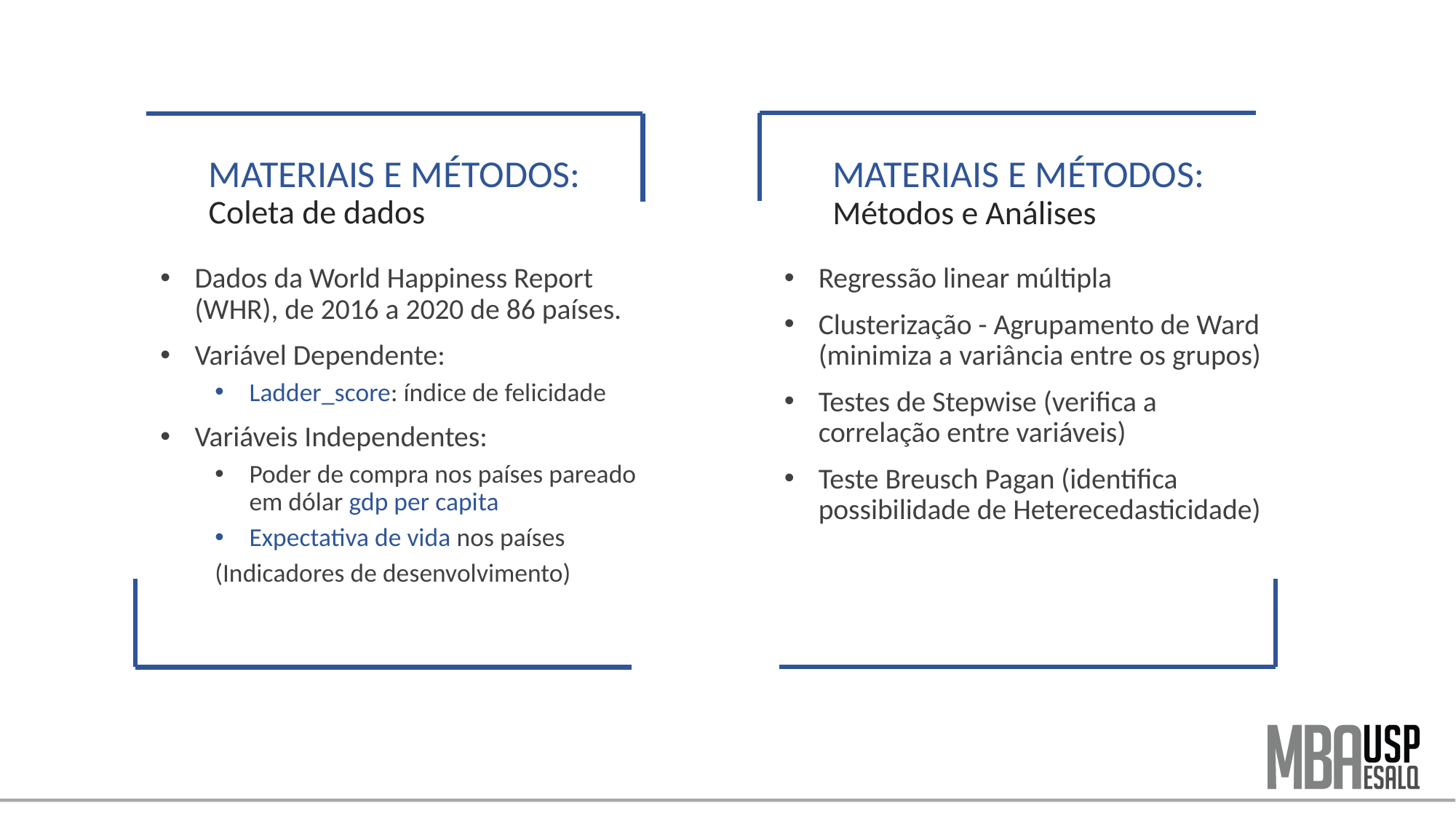

# MATERIAIS E MÉTODOS: Coleta de dados
MATERIAIS E MÉTODOS:
Métodos e Análises
Dados da World Happiness Report (WHR), de 2016 a 2020 de 86 países.
Variável Dependente:
Ladder_score: índice de felicidade
Variáveis Independentes:
Poder de compra nos países pareado em dólar gdp per capita
Expectativa de vida nos países
(Indicadores de desenvolvimento)

Regressão linear múltipla
Clusterização - Agrupamento de Ward (minimiza a variância entre os grupos)
Testes de Stepwise (verifica a correlação entre variáveis)
Teste Breusch Pagan (identifica possibilidade de Heterecedasticidade)